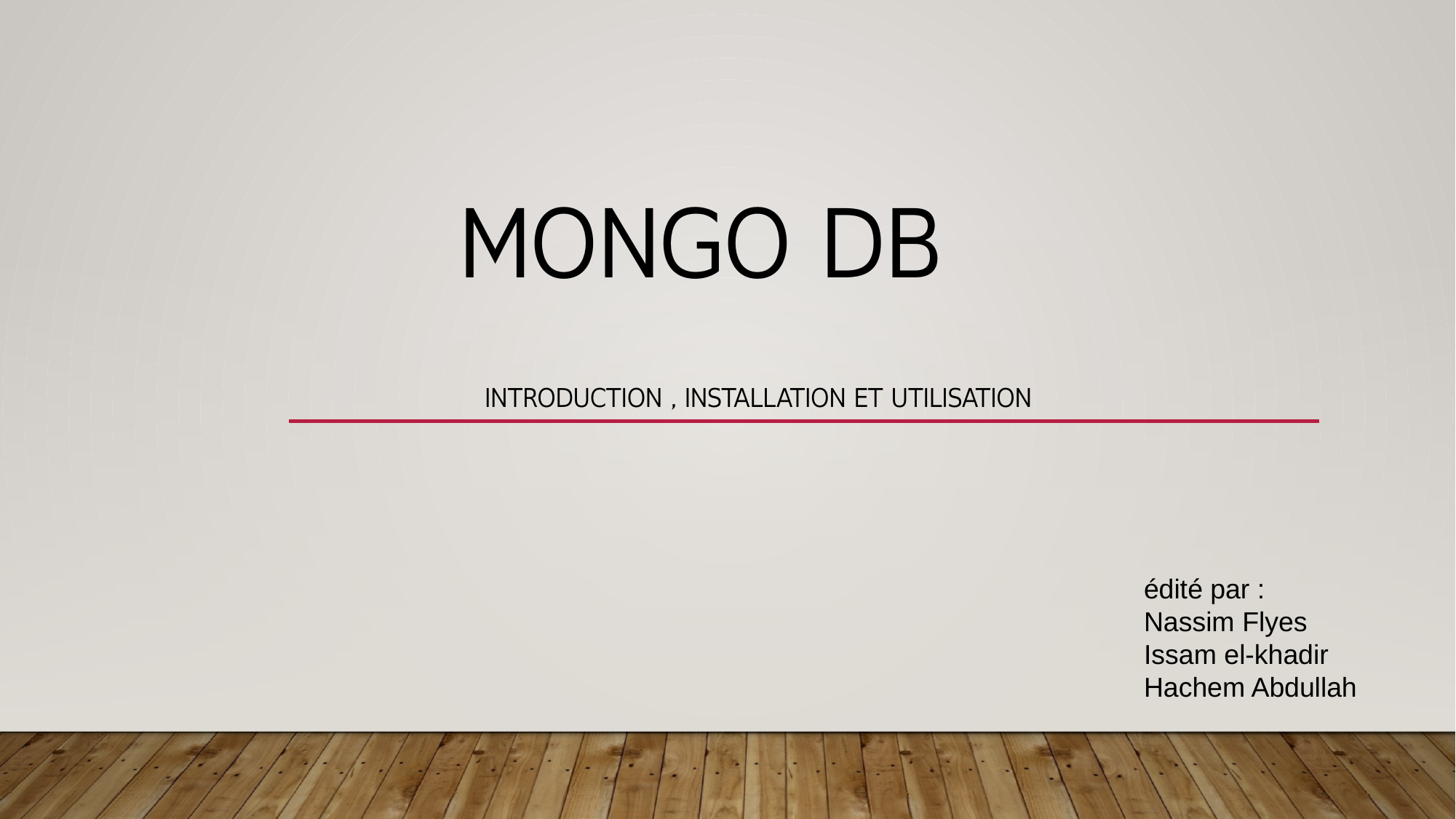

# mongo dB
Introduction , installation et utilisation
édité par :
Nassim Flyes
Issam el-khadir
Hachem Abdullah